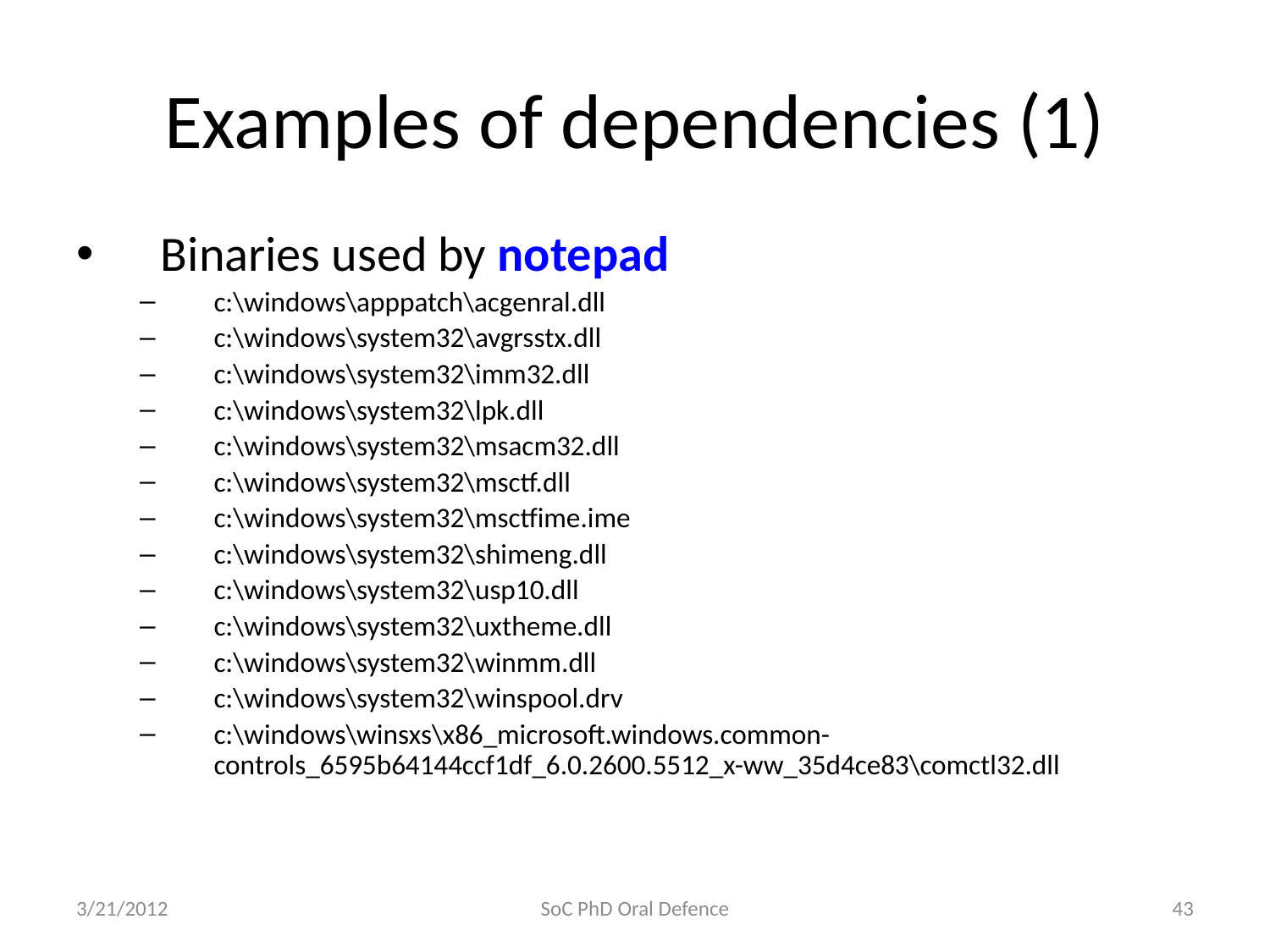

# Examples of dependencies (1)
Binaries used by notepad
c:\windows\apppatch\acgenral.dll
c:\windows\system32\avgrsstx.dll
c:\windows\system32\imm32.dll
c:\windows\system32\lpk.dll
c:\windows\system32\msacm32.dll
c:\windows\system32\msctf.dll
c:\windows\system32\msctfime.ime
c:\windows\system32\shimeng.dll
c:\windows\system32\usp10.dll
c:\windows\system32\uxtheme.dll
c:\windows\system32\winmm.dll
c:\windows\system32\winspool.drv
c:\windows\winsxs\x86_microsoft.windows.common-controls_6595b64144ccf1df_6.0.2600.5512_x-ww_35d4ce83\comctl32.dll
3/21/2012
SoC PhD Oral Defence
43